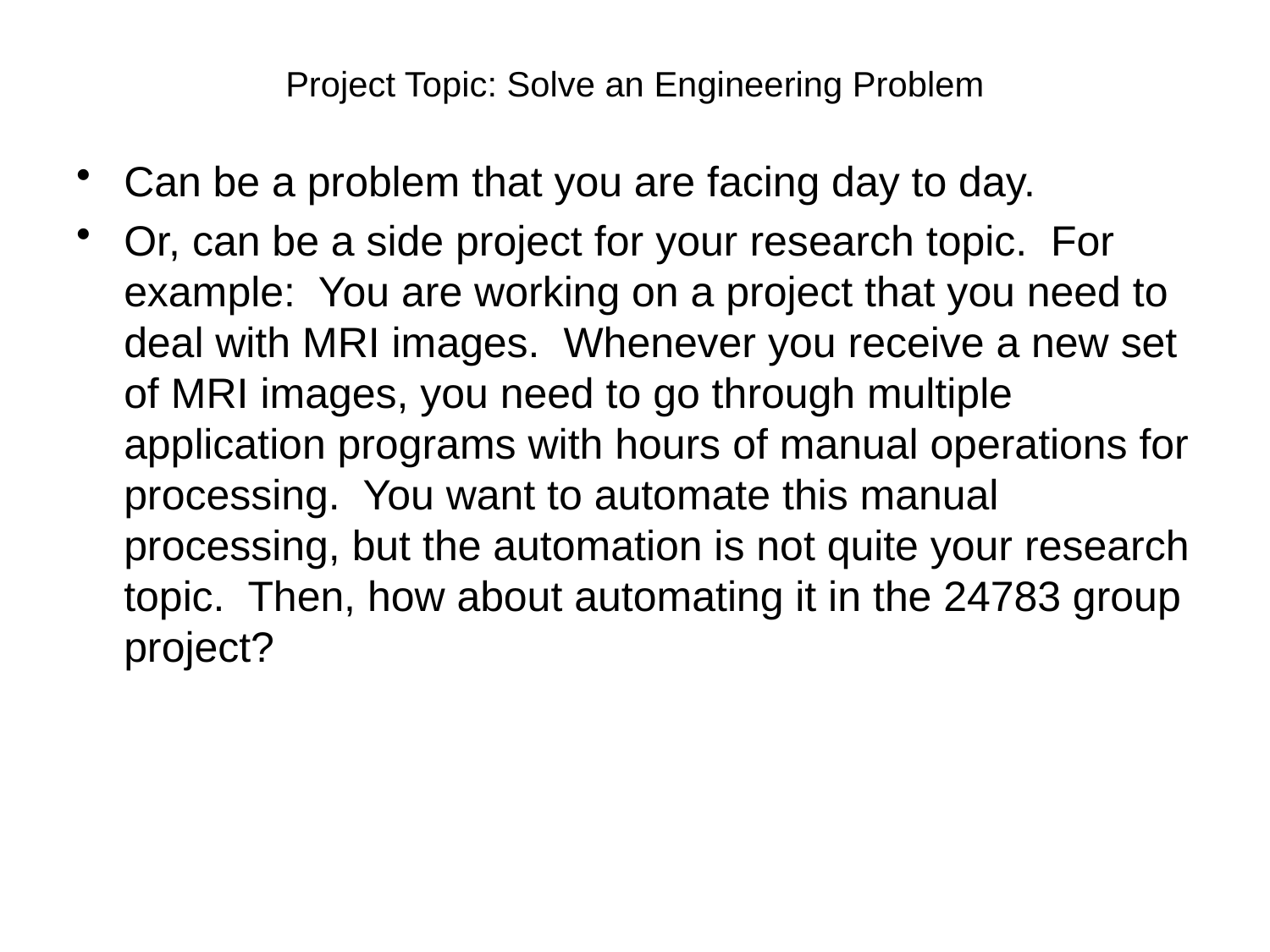

# Project Topic: Solve an Engineering Problem
Can be a problem that you are facing day to day.
Or, can be a side project for your research topic.  For example:  You are working on a project that you need to deal with MRI images.  Whenever you receive a new set of MRI images, you need to go through multiple application programs with hours of manual operations for processing.  You want to automate this manual processing, but the automation is not quite your research topic.  Then, how about automating it in the 24783 group project?